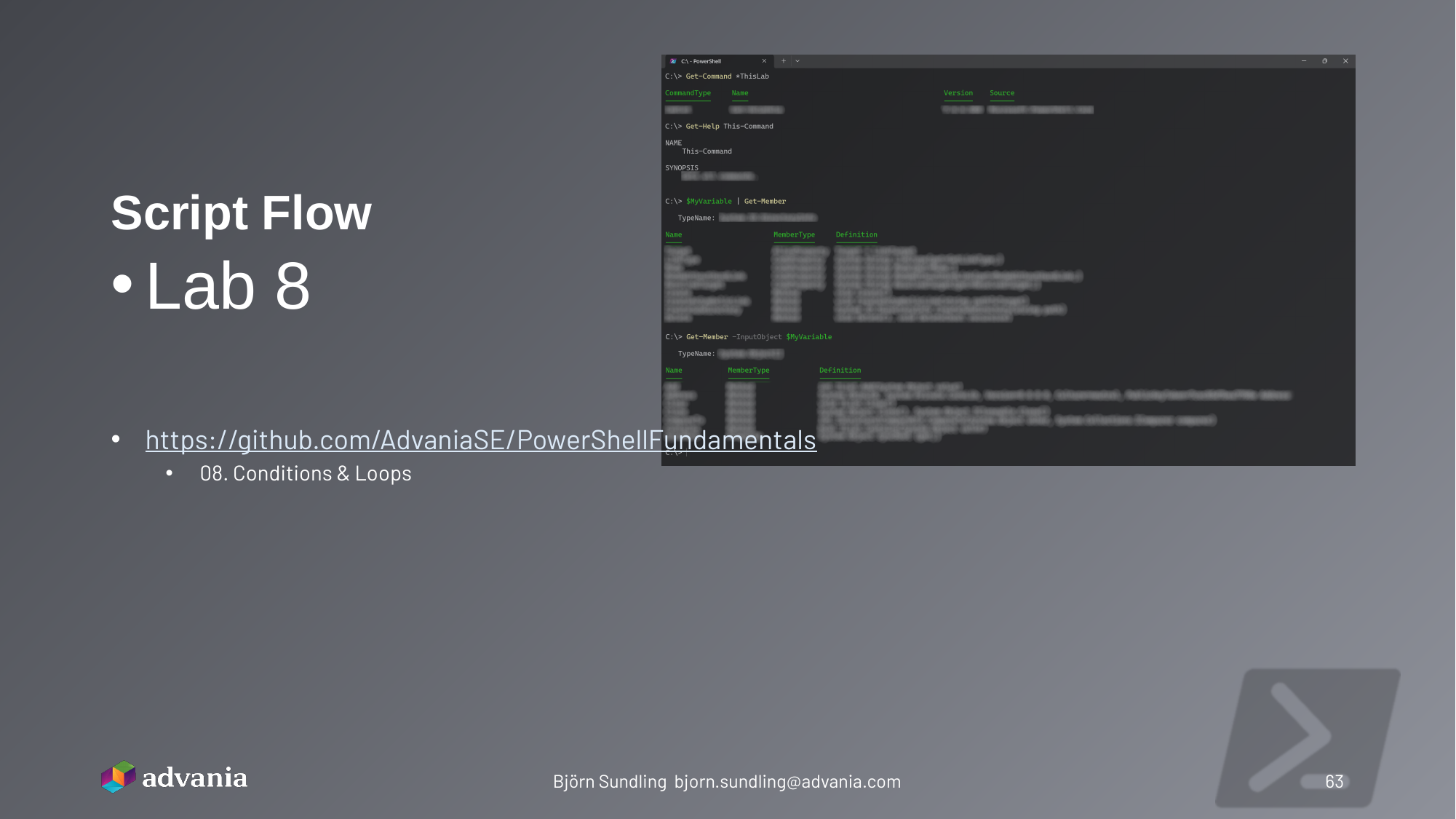

# Script Flow
Lab 8

https://github.com/AdvaniaSE/PowerShellFundamentals
08. Conditions & Loops

Björn Sundling  bjorn.sundling@advania.com
63